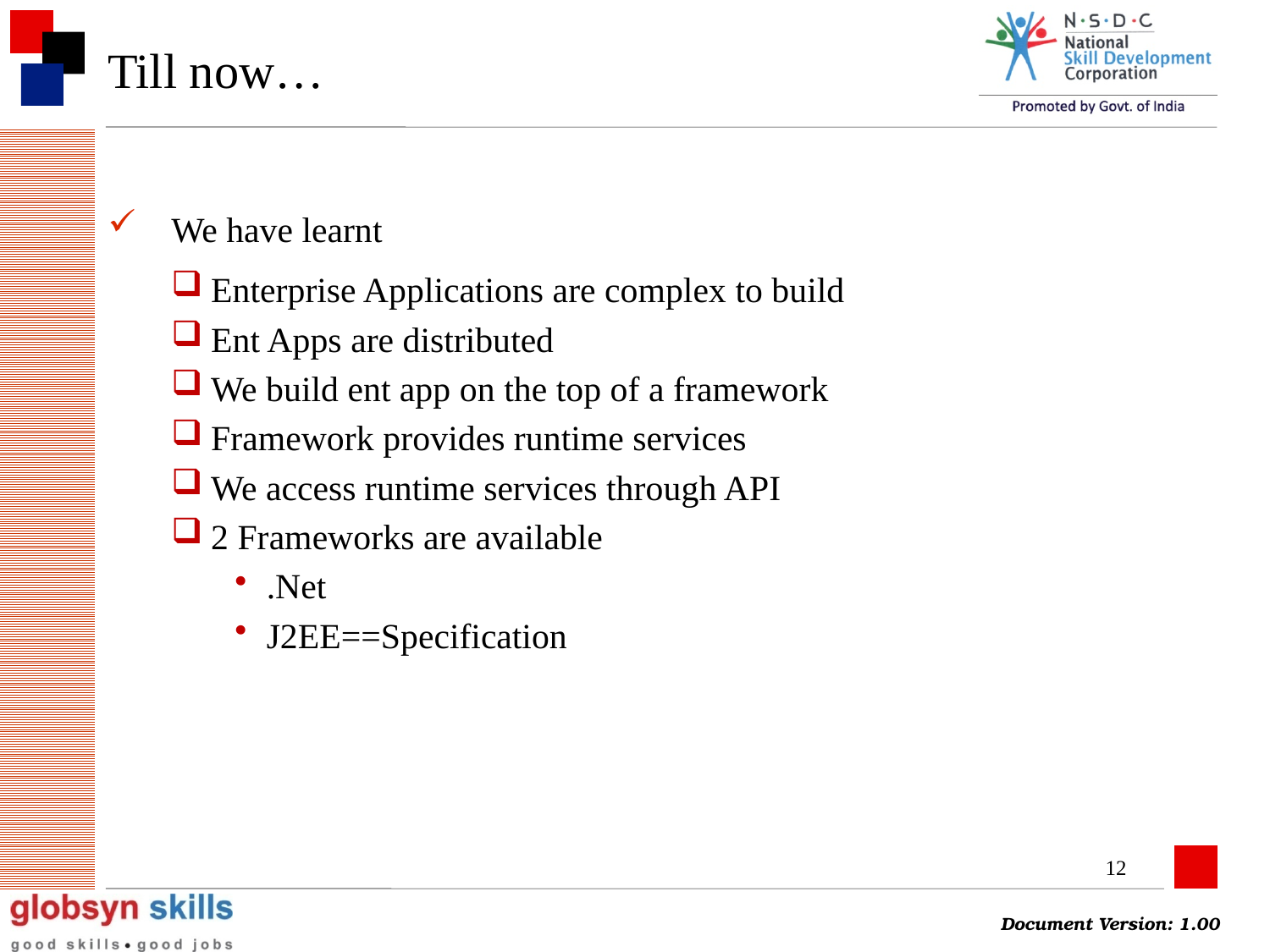

# Till now…
We have learnt
Enterprise Applications are complex to build
Ent Apps are distributed
We build ent app on the top of a framework
Framework provides runtime services
We access runtime services through API
2 Frameworks are available
.Net
J2EE==Specification